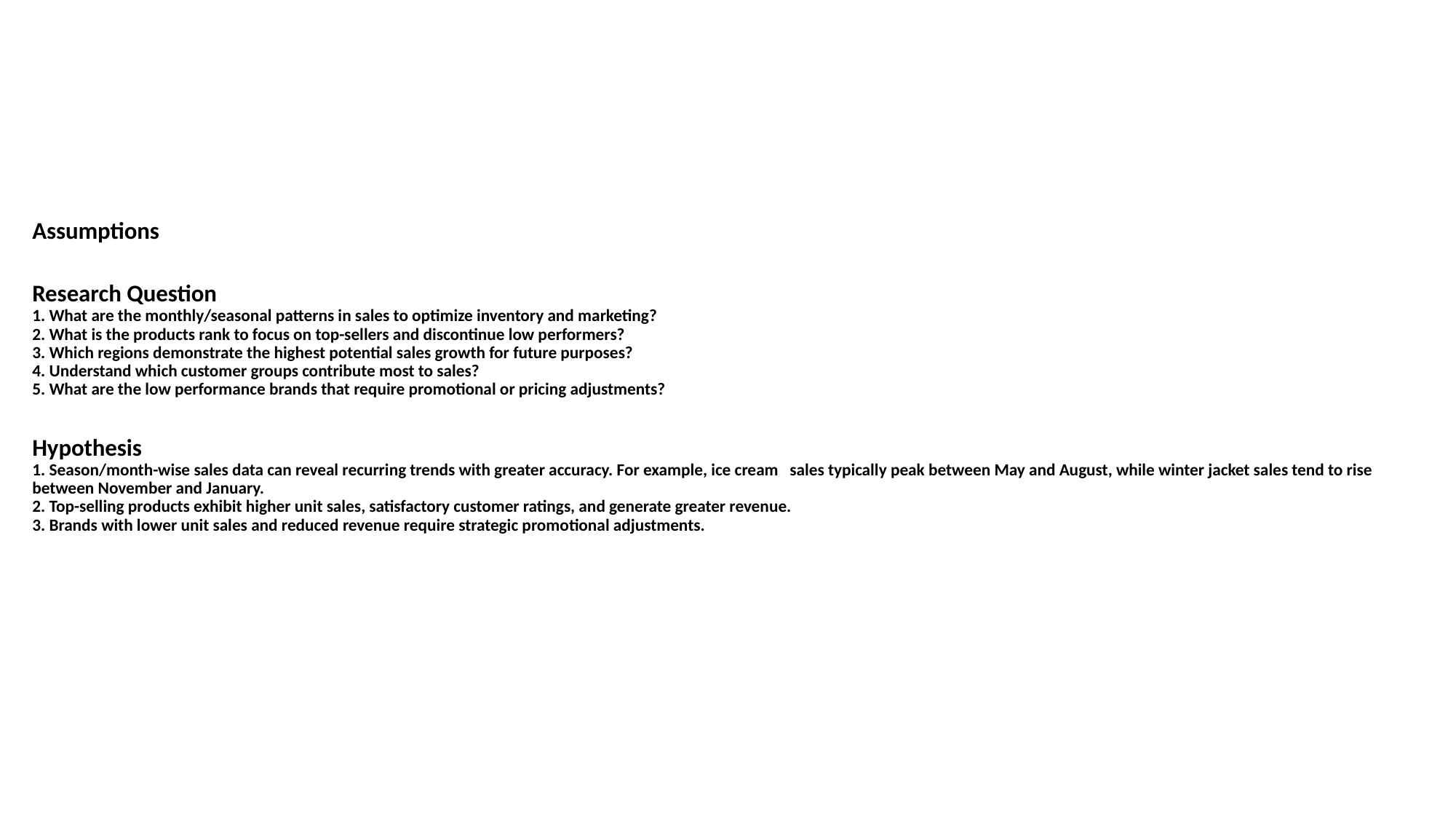

# Assumptions Research Question 1. What are the monthly/seasonal patterns in sales to optimize inventory and marketing? 2. What is the products rank to focus on top-sellers and discontinue low performers? 3. Which regions demonstrate the highest potential sales growth for future purposes? 4. Understand which customer groups contribute most to sales? 5. What are the low performance brands that require promotional or pricing adjustments? Hypothesis 1. Season/month-wise sales data can reveal recurring trends with greater accuracy. For example, ice cream   sales typically peak between May and August, while winter jacket sales tend to rise between November and January. 2. Top-selling products exhibit higher unit sales, satisfactory customer ratings, and generate greater revenue. 3. Brands with lower unit sales and reduced revenue require strategic promotional adjustments.